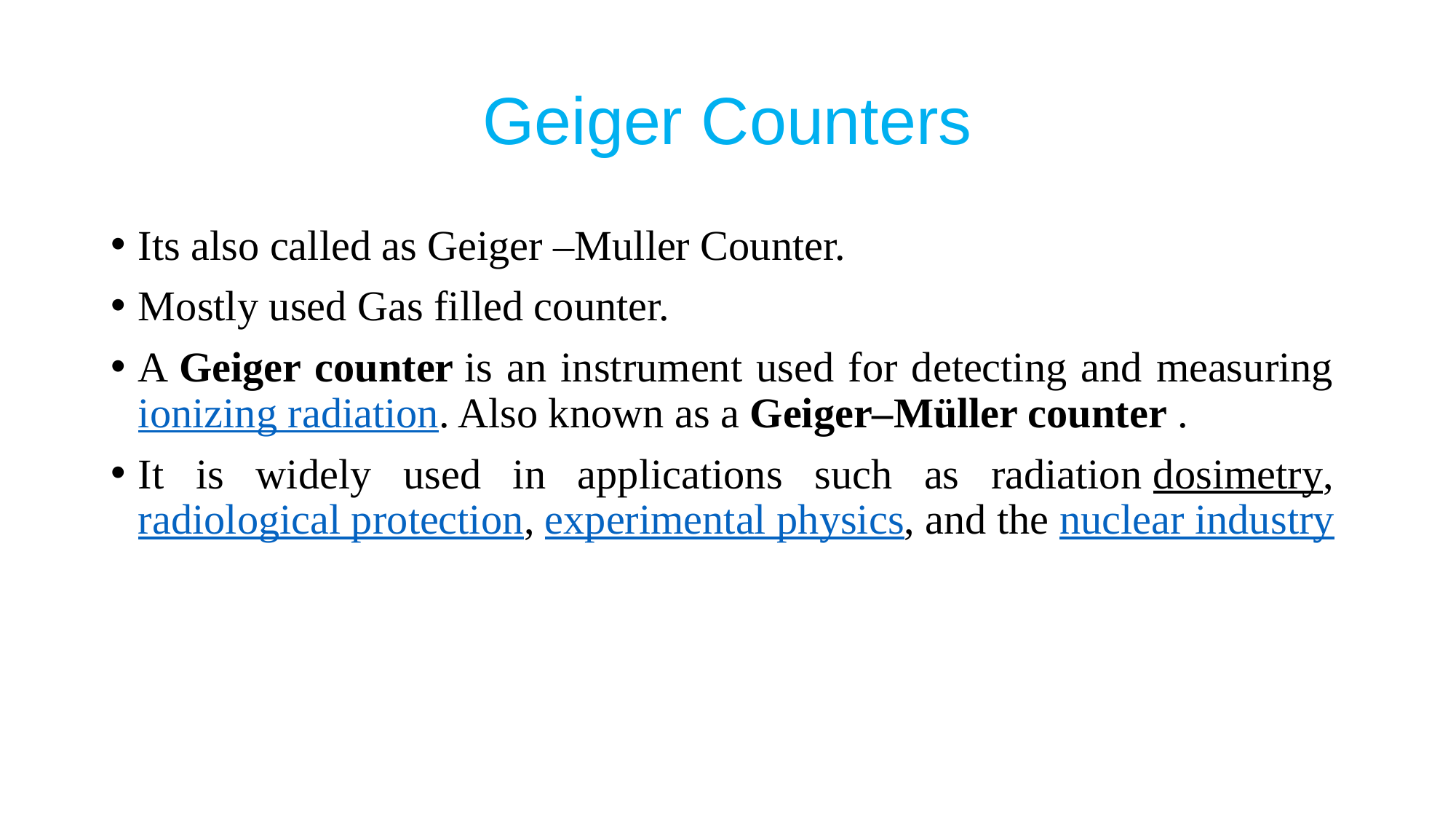

# Geiger Counters
Its also called as Geiger –Muller Counter.
Mostly used Gas filled counter.
A Geiger counter is an instrument used for detecting and measuring ionizing radiation. Also known as a Geiger–Müller counter .
It is widely used in applications such as radiation dosimetry, radiological protection, experimental physics, and the nuclear industry